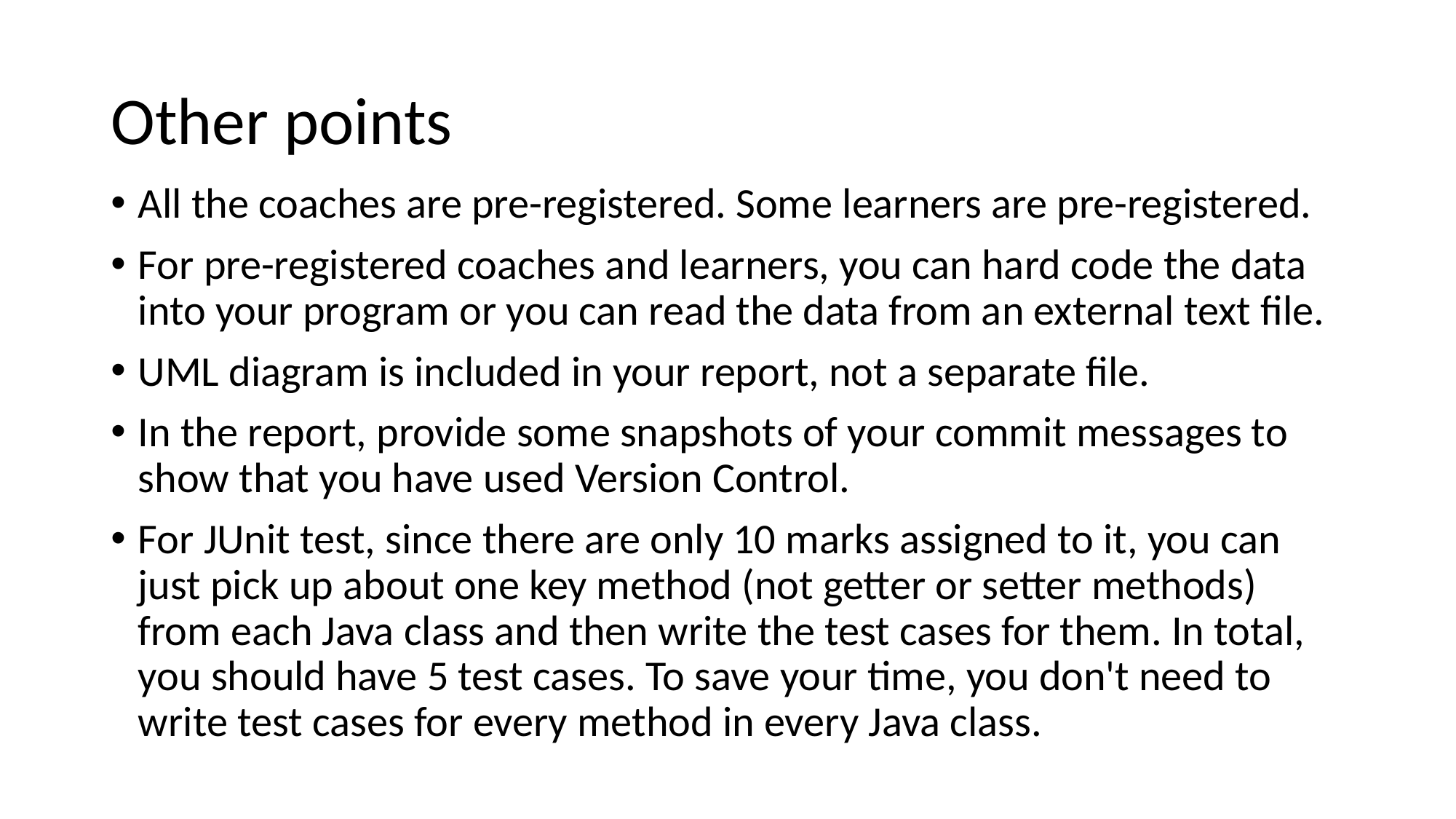

# Other points
All the coaches are pre-registered. Some learners are pre-registered.
For pre-registered coaches and learners, you can hard code the data into your program or you can read the data from an external text file.
UML diagram is included in your report, not a separate file.
In the report, provide some snapshots of your commit messages to show that you have used Version Control.
For JUnit test, since there are only 10 marks assigned to it, you can just pick up about one key method (not getter or setter methods) from each Java class and then write the test cases for them. In total, you should have 5 test cases. To save your time, you don't need to write test cases for every method in every Java class.